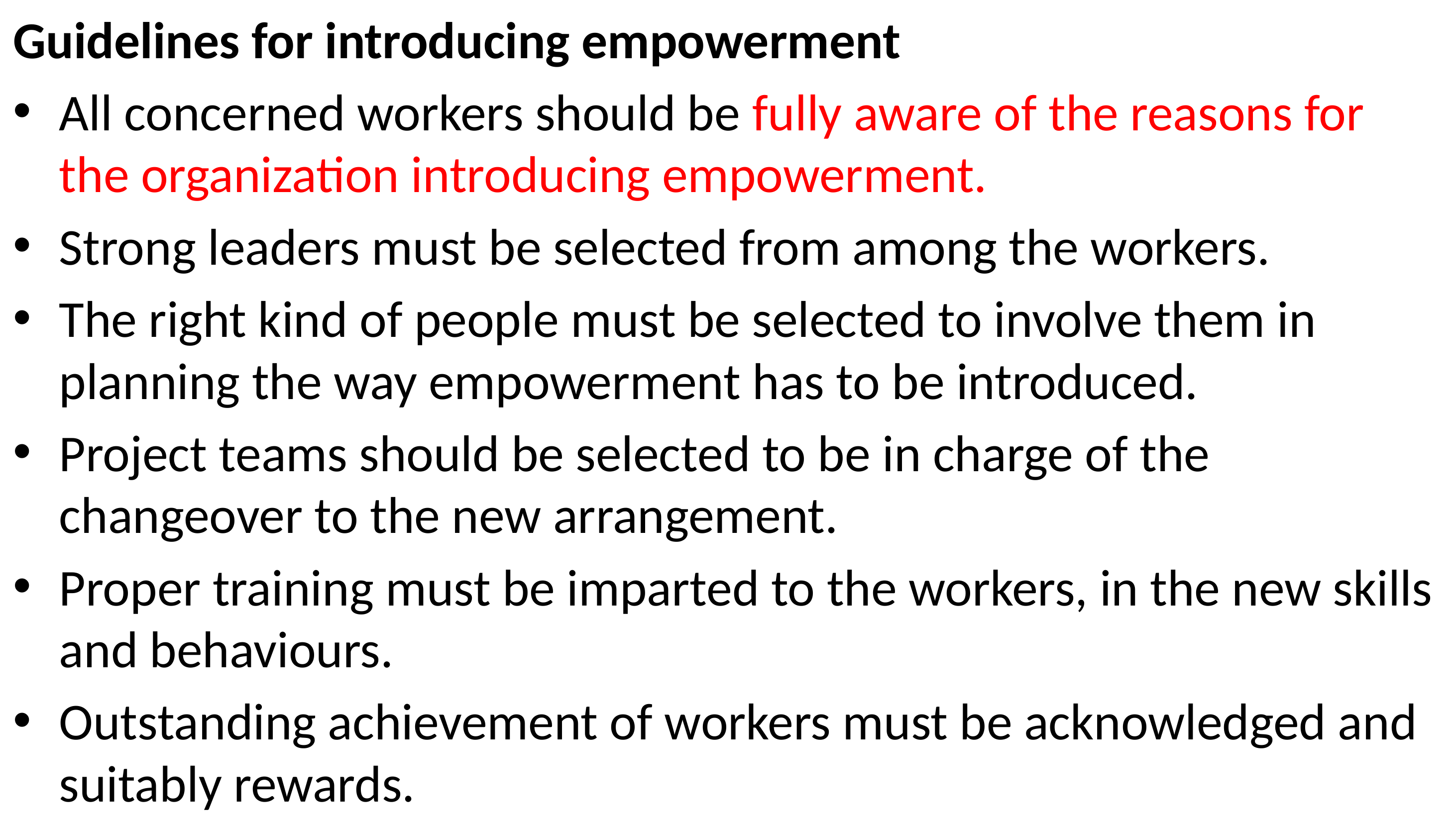

Guidelines for introducing empowerment
All concerned workers should be fully aware of the reasons for the organization introducing empowerment.
Strong leaders must be selected from among the workers.
The right kind of people must be selected to involve them in planning the way empowerment has to be introduced.
Project teams should be selected to be in charge of the changeover to the new arrangement.
Proper training must be imparted to the workers, in the new skills and behaviours.
Outstanding achievement of workers must be acknowledged and suitably rewards.